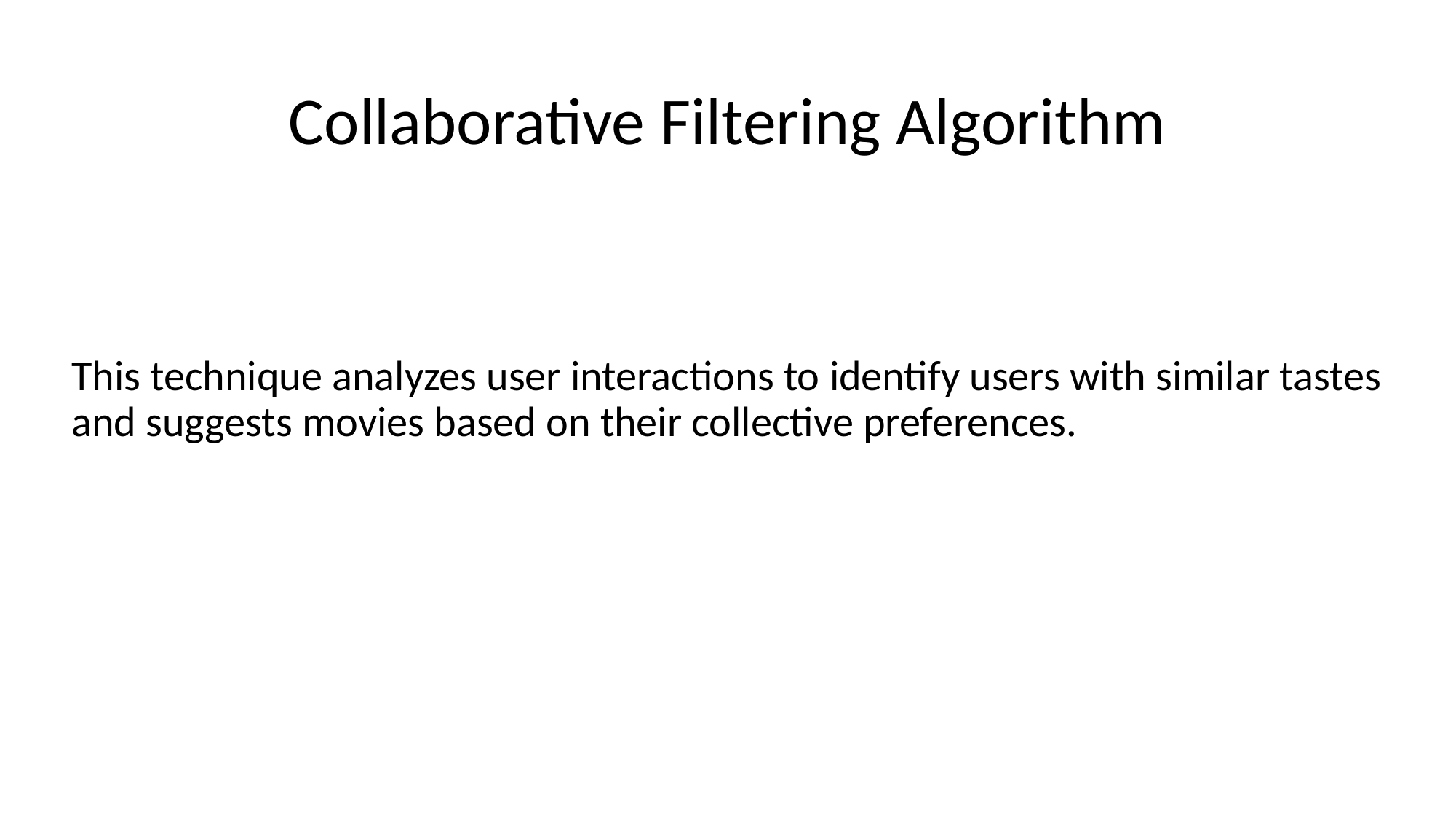

# Collaborative Filtering Algorithm
This technique analyzes user interactions to identify users with similar tastes and suggests movies based on their collective preferences.